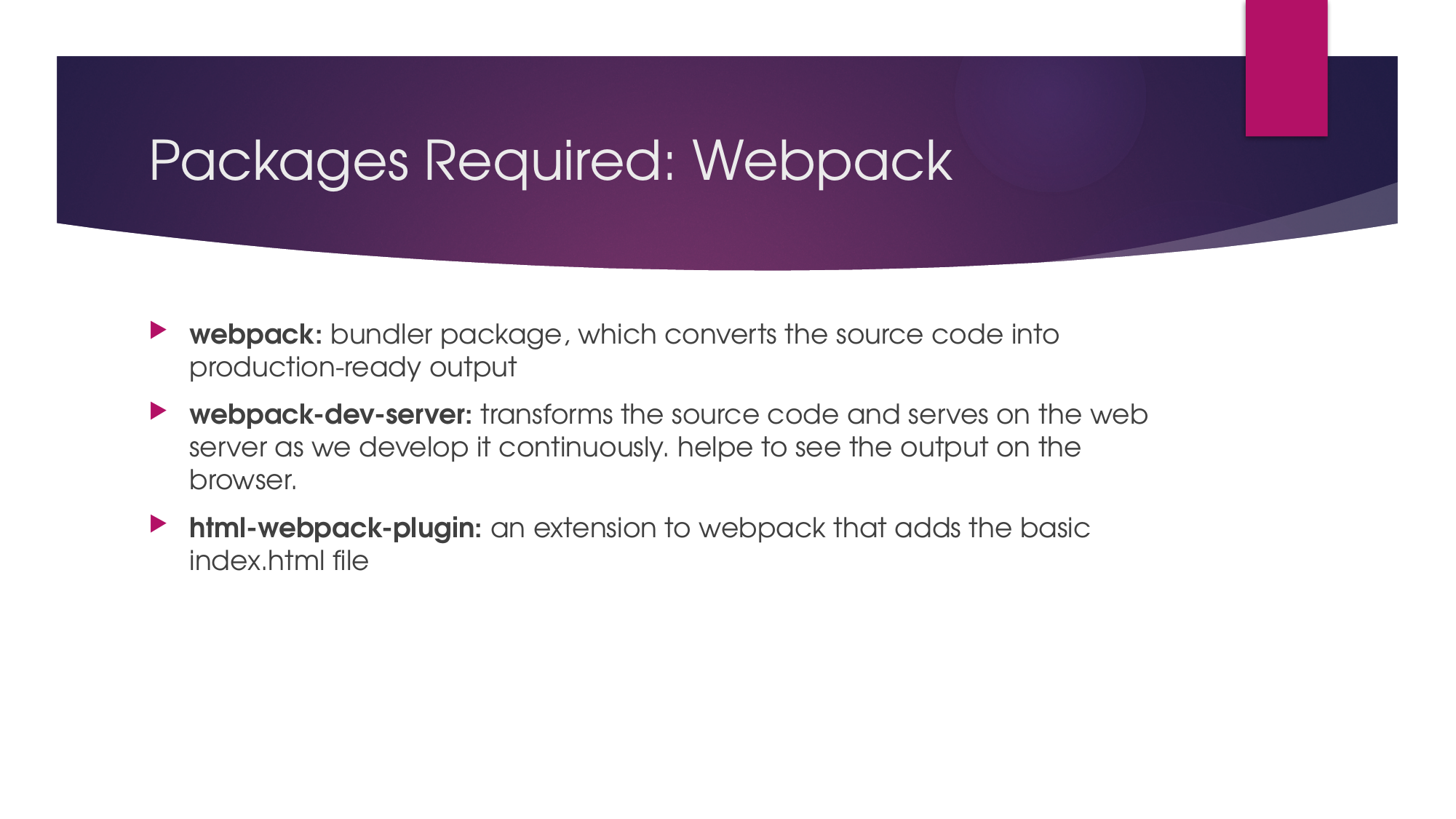

# Packages Required: Webpack
webpack: bundler package, which converts the source code into production-ready output
webpack-dev-server: transforms the source code and serves on the web server as we develop it continuously. helpe to see the output on the browser.
html-webpack-plugin: an extension to webpack that adds the basic index.html file